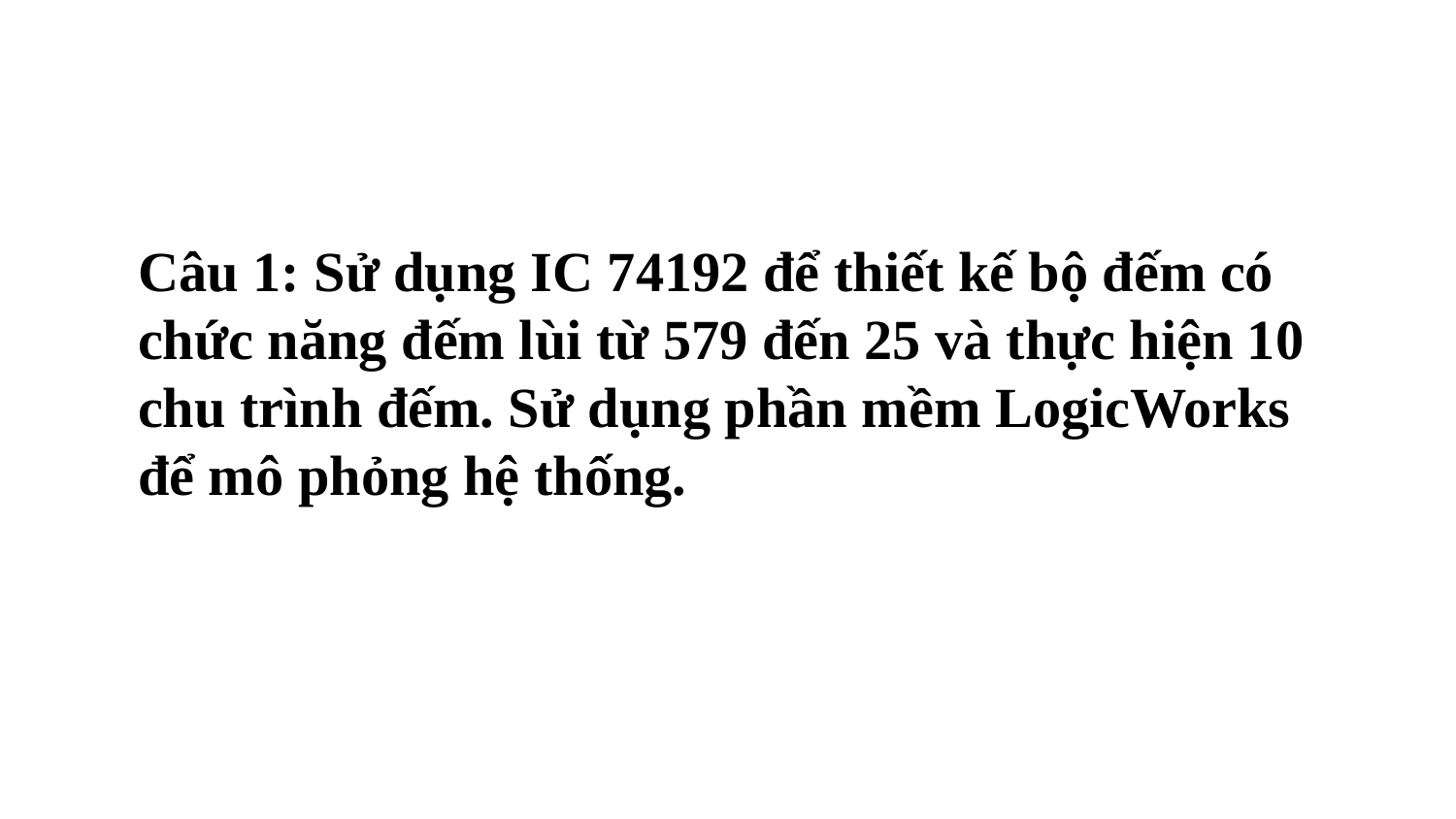

Câu 1: Sử dụng IC 74192 để thiết kế bộ đếm có chức năng đếm lùi từ 579 đến 25 và thực hiện 10 chu trình đếm. Sử dụng phần mềm LogicWorks để mô phỏng hệ thống.